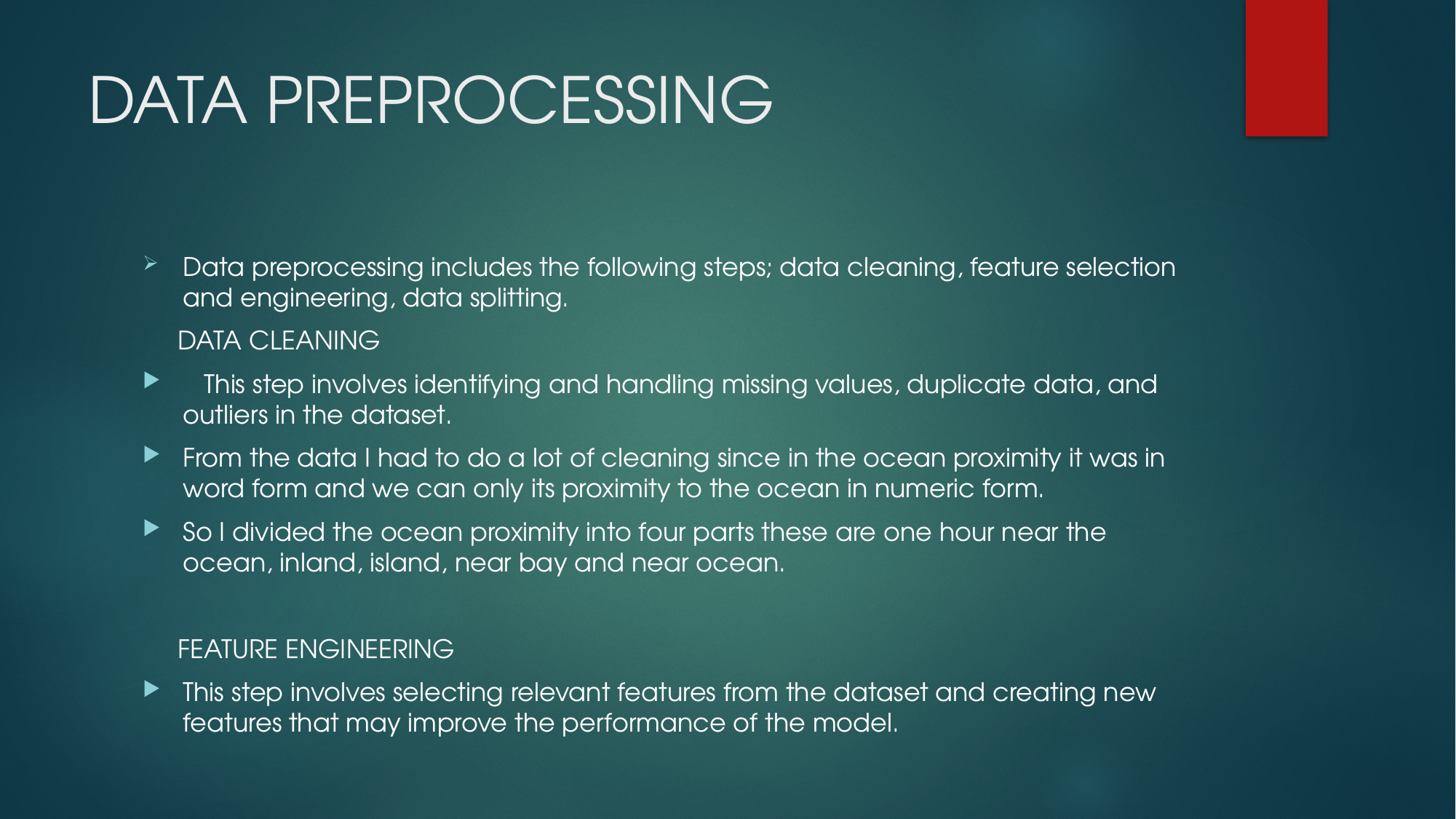

# DATA PREPROCESSING
Data preprocessing includes the following steps; data cleaning, feature selection and engineering, data splitting.
     DATA CLEANING
   This step involves identifying and handling missing values, duplicate data, and outliers in the dataset.
From the data I had to do a lot of cleaning since in the ocean proximity it was in word form and we can only its proximity to the ocean in numeric form.
So I divided the ocean proximity into four parts these are one hour near the ocean, inland, island, near bay and near ocean.

     FEATURE ENGINEERING
This step involves selecting relevant features from the dataset and creating new features that may improve the performance of the model.